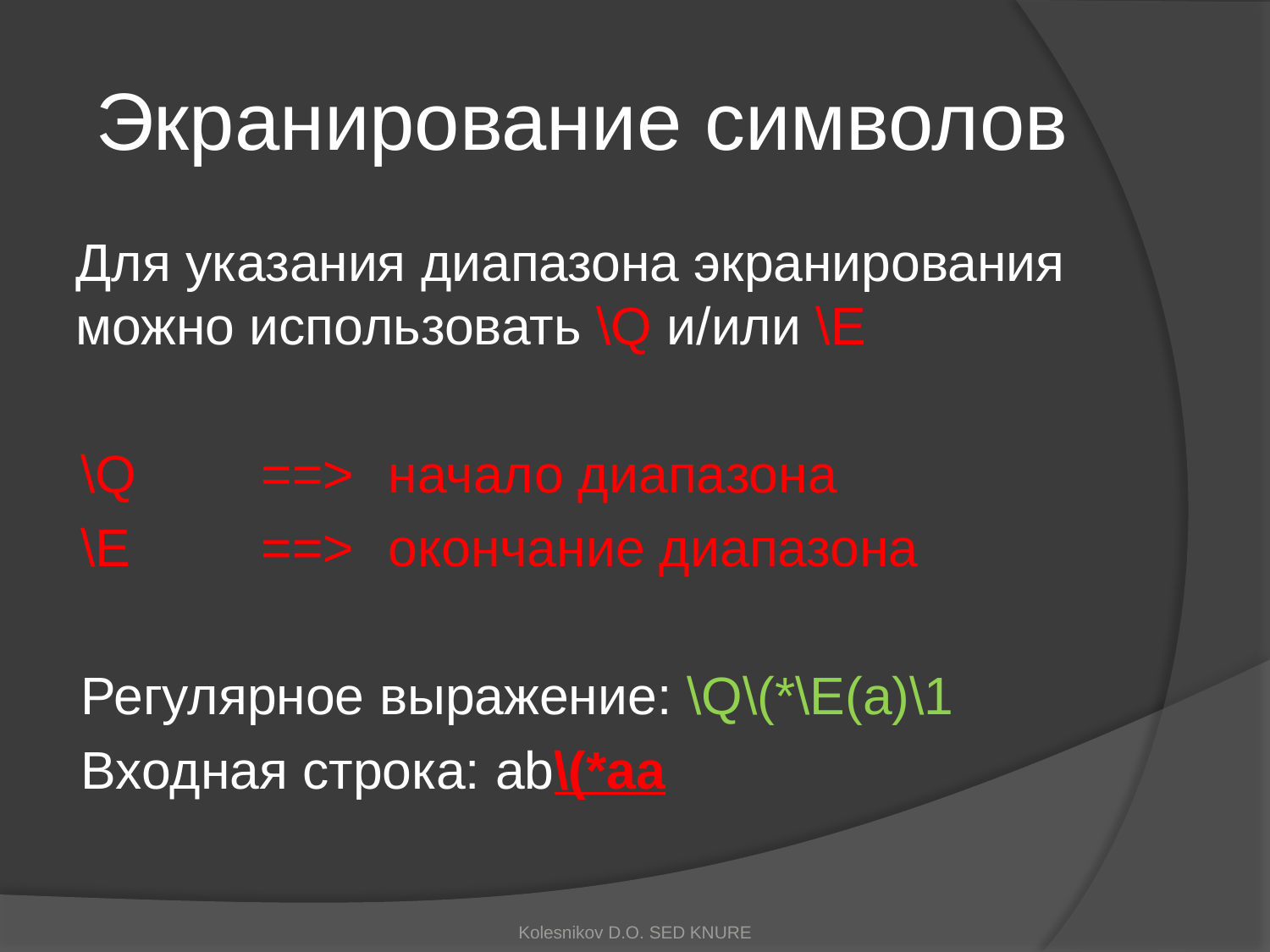

# Экранирование символов
Для указания диапазона экранирования можно использовать \Q и/или \E

\Q	==>	начало диапазона
\E		==>	окончание диапазона

Регулярное выражение: \Q\(*\E(a)\1
Входная строка: ab\(*aa

Kolesnikov D.O. SED KNURE